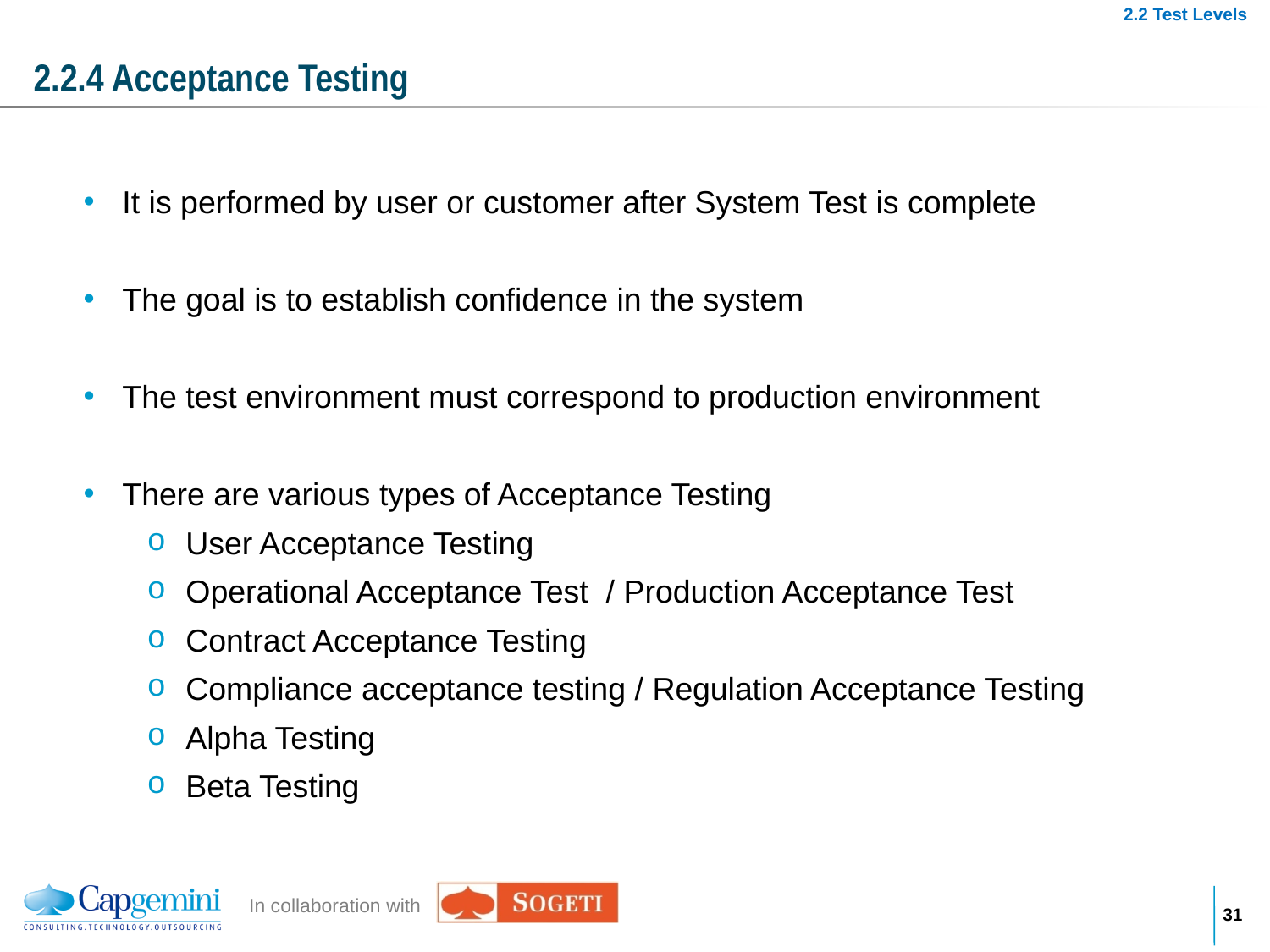

2.2 Test Levels
# 2.2.4 Acceptance Testing

 It is performed by user or customer after System Test is complete

 The goal is to establish confidence in the system

 The test environment must correspond to production environment

 There are various types of Acceptance Testing
 User Acceptance Testing
 Operational Acceptance Test  / Production Acceptance Test
 Contract Acceptance Testing
 Compliance acceptance testing / Regulation Acceptance Testing
 Alpha Testing
 Beta Testing

31